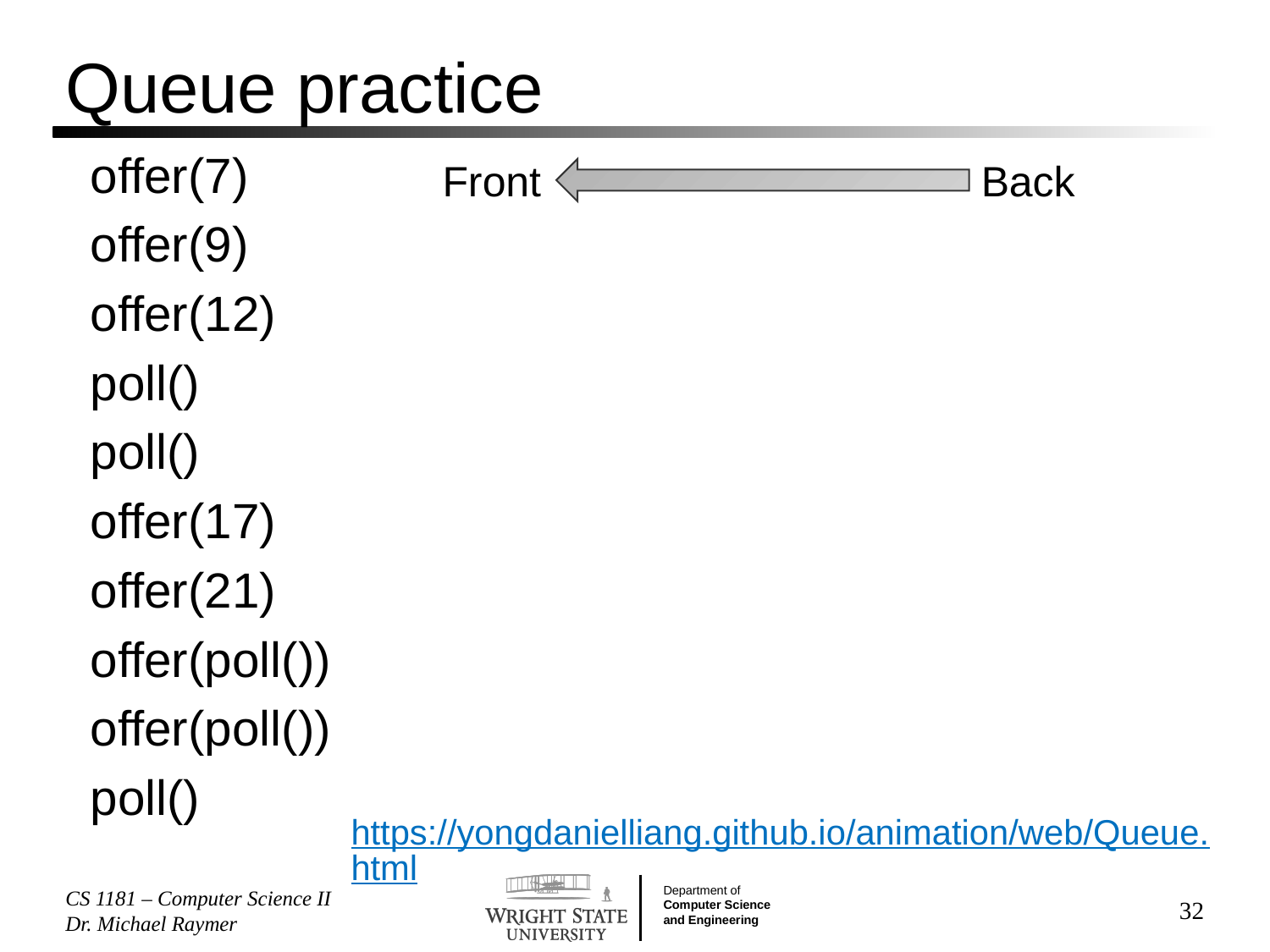

# Queue practice
offer(7)
offer(9)
offer(12)
poll()
poll()
offer(17)
offer(21)
offer(poll())
offer(poll())
poll()
Front
Back

https://yongdanielliang.github.io/animation/web/Queue.html
CS 1181 – Computer Science II    Dr. Michael Raymer
32